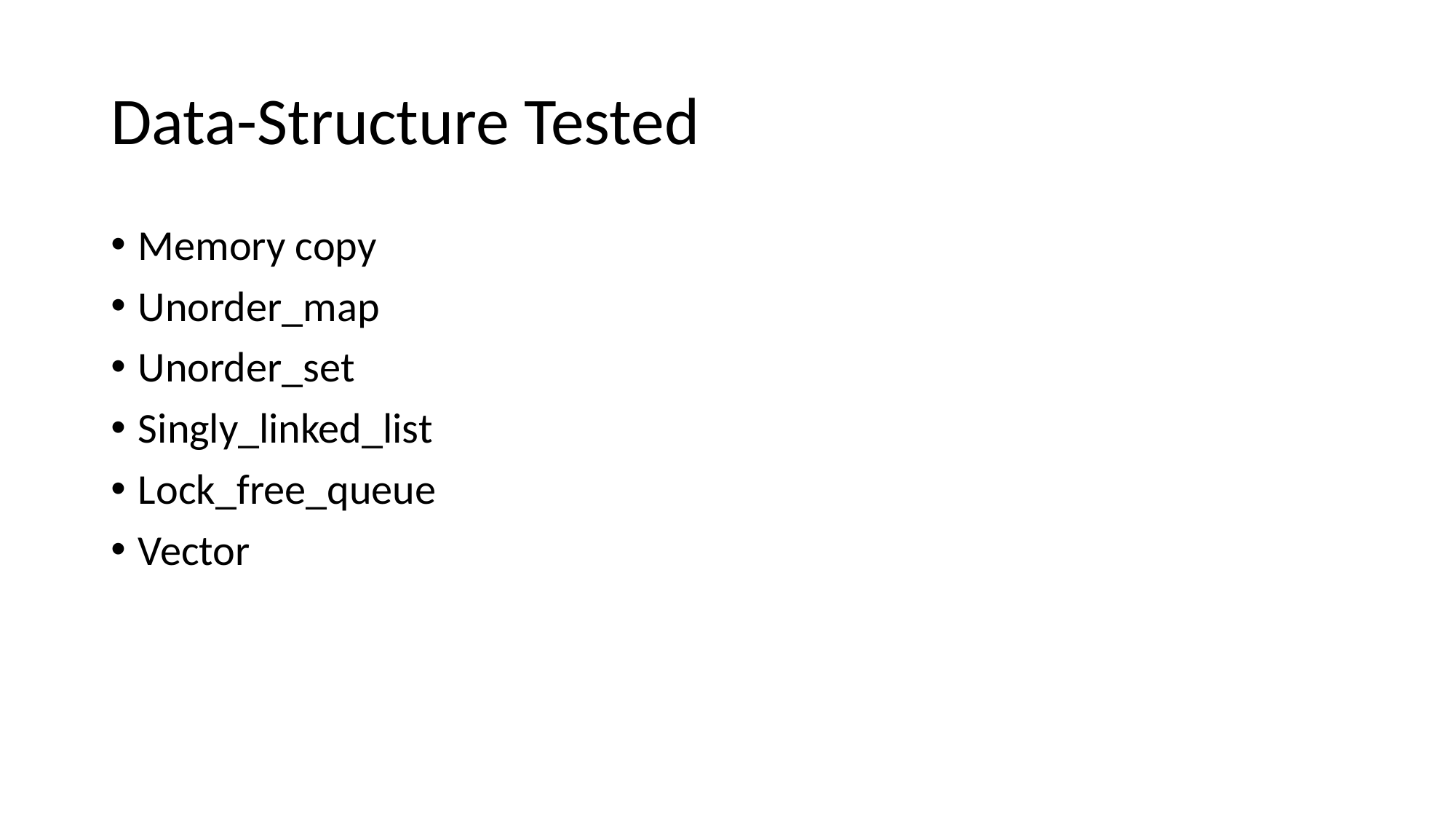

# Data-Structure Tested
Memory copy
Unorder_map
Unorder_set
Singly_linked_list
Lock_free_queue
Vector